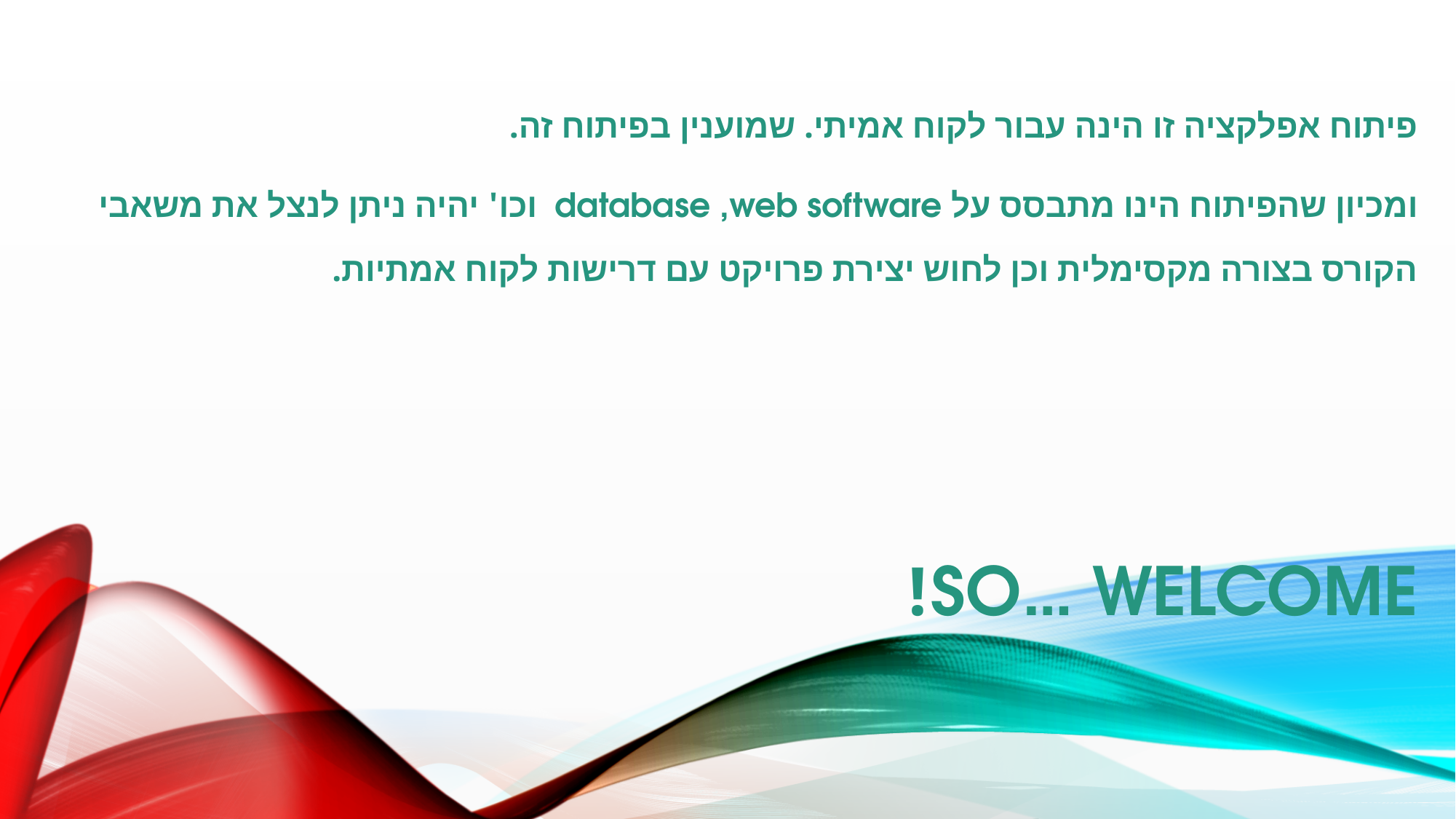

פיתוח אפלקציה זו הינה עבור לקוח אמיתי. שמוענין בפיתוח זה.
ומכיון שהפיתוח הינו מתבסס על database ,web software  וכו' יהיה ניתן לנצל את משאבי הקורס בצורה מקסימלית וכן לחוש יצירת פרויקט עם דרישות לקוח אמתיות.

SO… WELCOME!